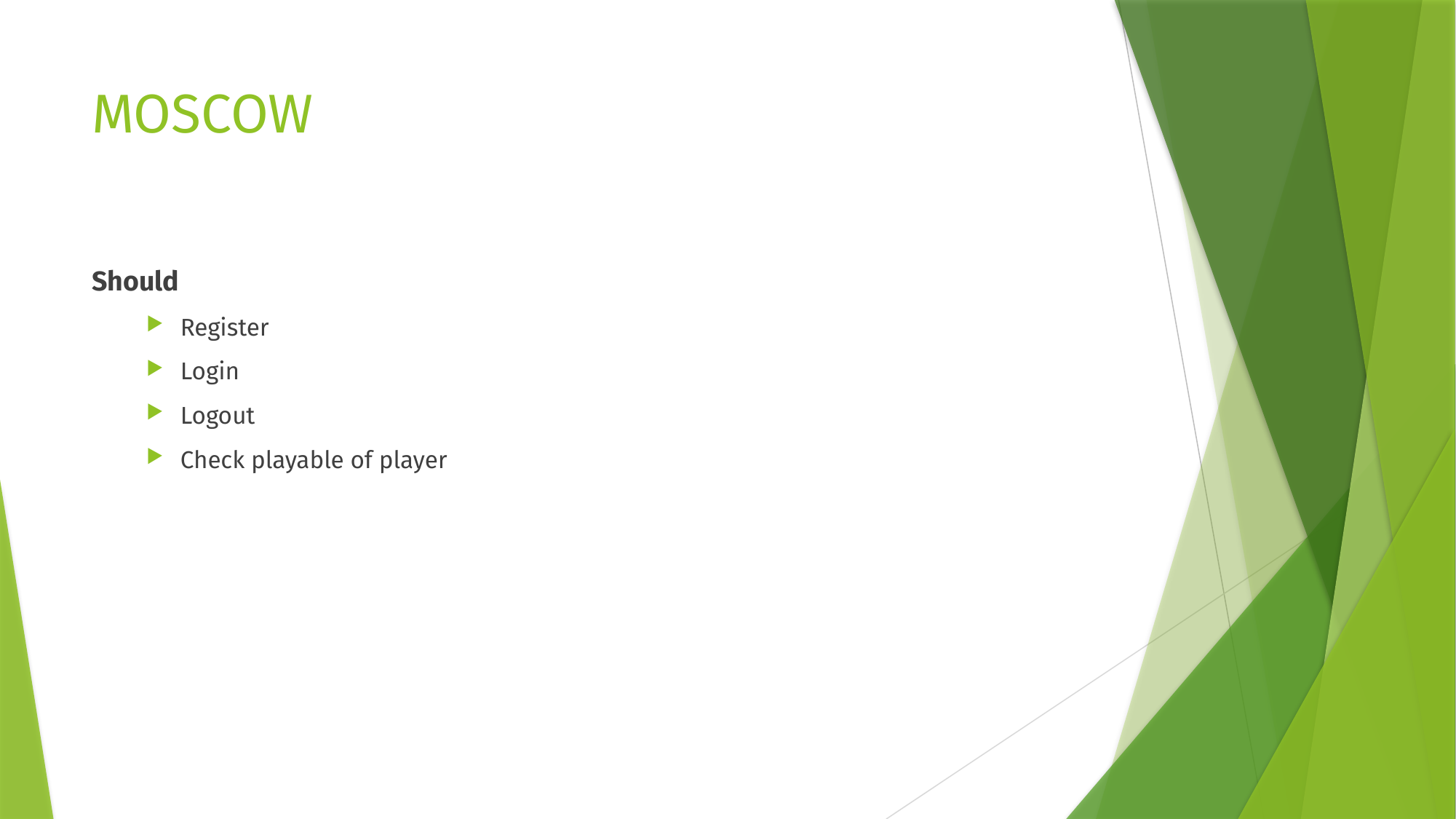

# MOSCOW
Should
Register
Login
Logout
Check playable of player